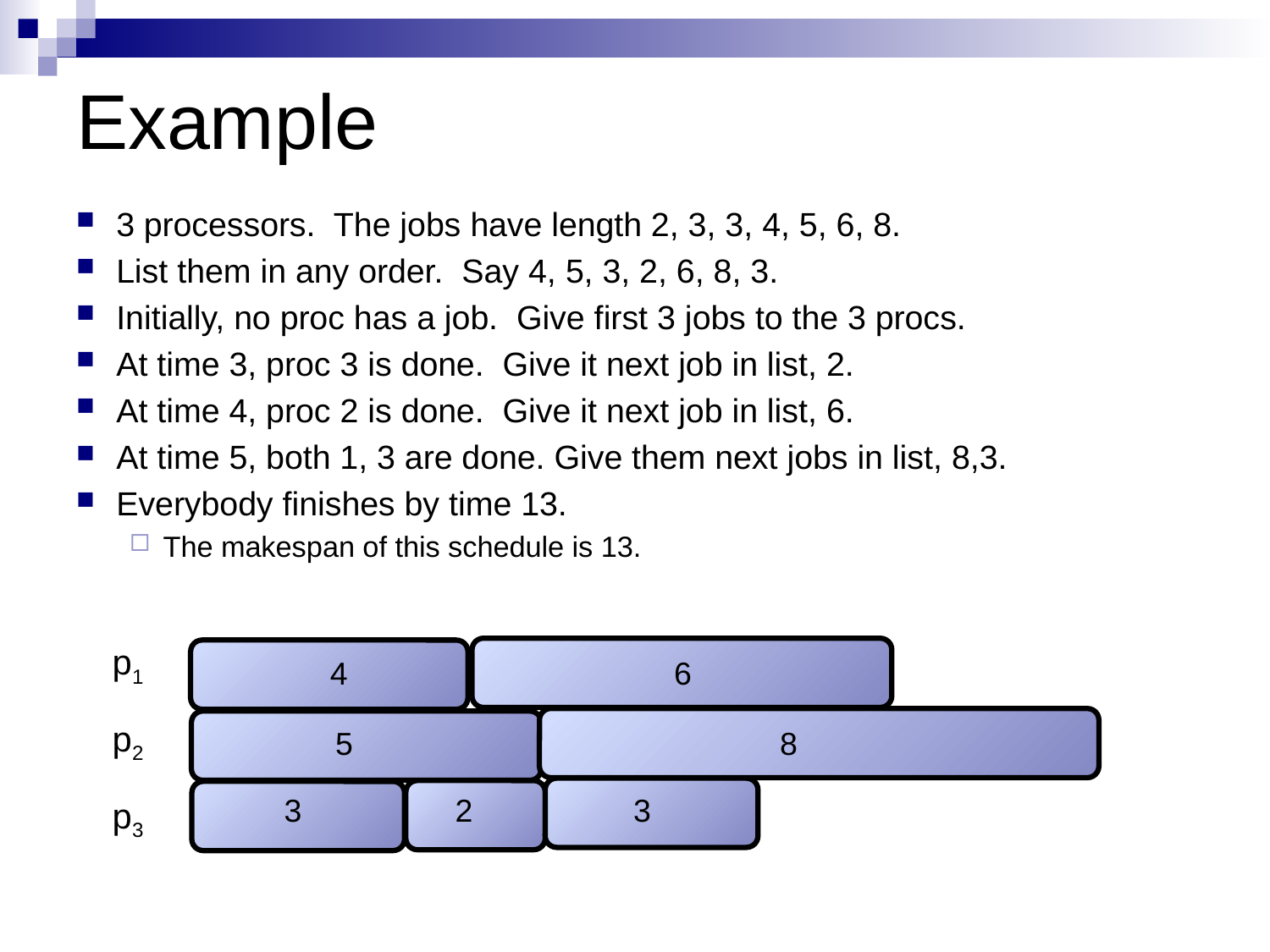

# Example
3 processors.  The jobs have length 2, 3, 3, 4, 5, 6, 8.
List them in any order.  Say 4, 5, 3, 2, 6, 8, 3.
Initially, no proc has a job.  Give first 3 jobs to the 3 procs.
At time 3, proc 3 is done.  Give it next job in list, 2.
At time 4, proc 2 is done.  Give it next job in list, 6.
At time 5, both 1, 3 are done. Give them next jobs in list, 8,3.
Everybody finishes by time 13.
The makespan of this schedule is 13.
p1
p2
p3

6

4

5

3

8

3

2